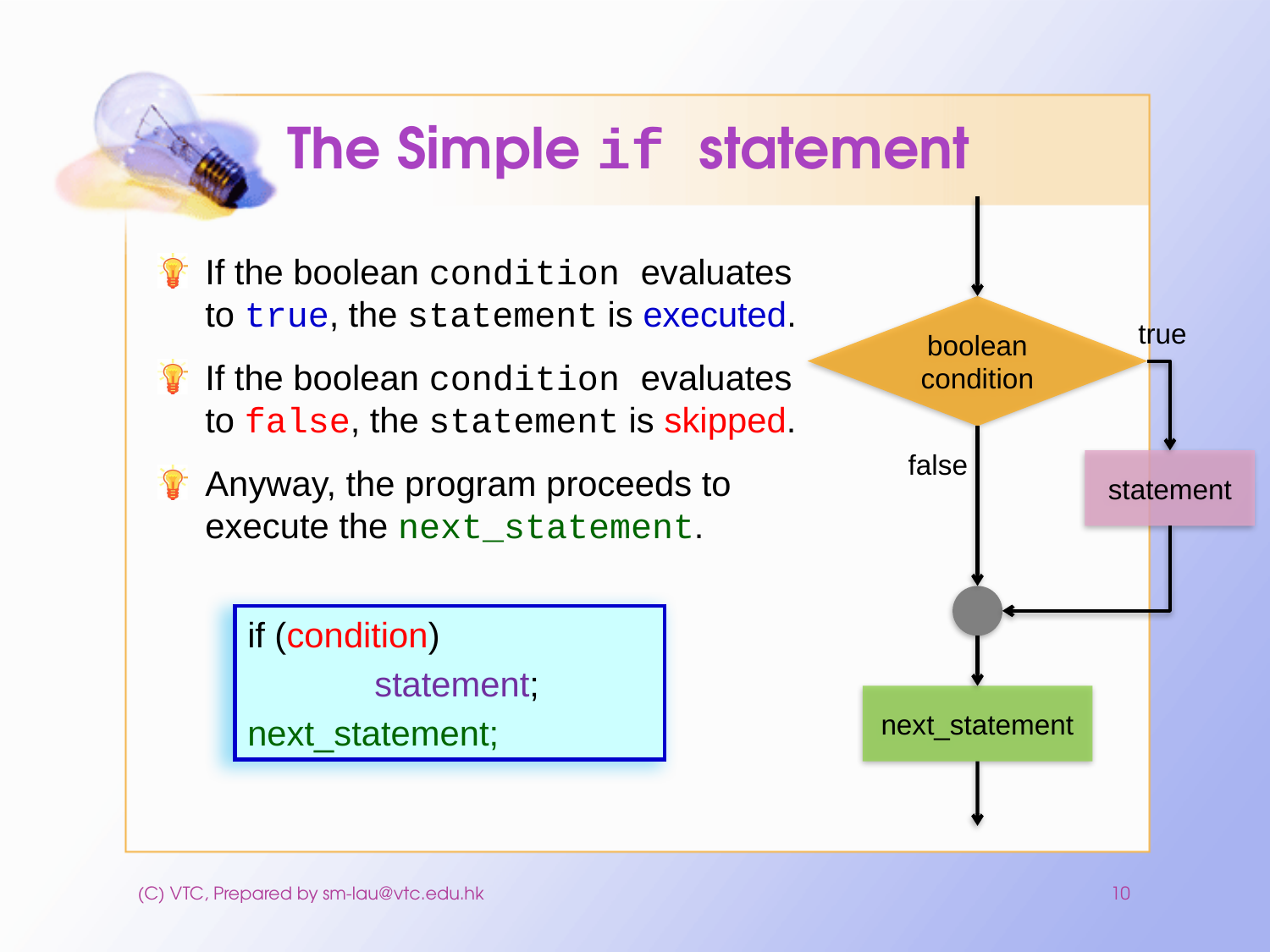

# The Simple if statement
boolean condition
true
false
statement

next_statement
If the boolean condition evaluates to true, the statement is executed.
If the boolean condition evaluates to false, the statement is skipped.
Anyway, the program proceeds to execute the next_statement.
if (condition)
	statement;
next_statement;
(C) VTC, Prepared by sm-lau@vtc.edu.hk
10